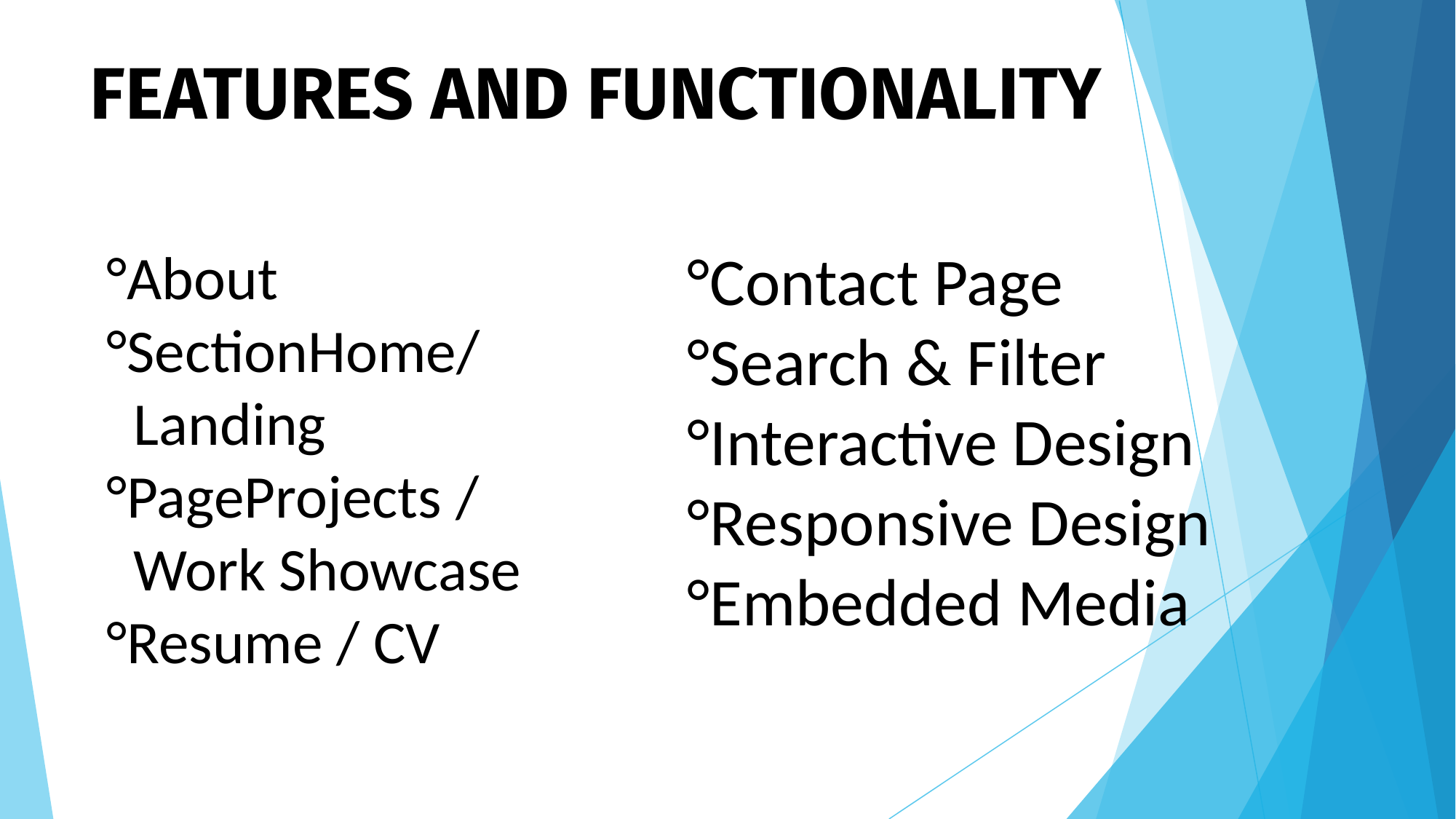

# FEATURES AND FUNCTIONALITY
°About
°SectionHome/
  Landing
°PageProjects /
  Work Showcase
°Resume / CV
°Contact Page
°Search & Filter
°Interactive Design
°Responsive Design
°Embedded Media